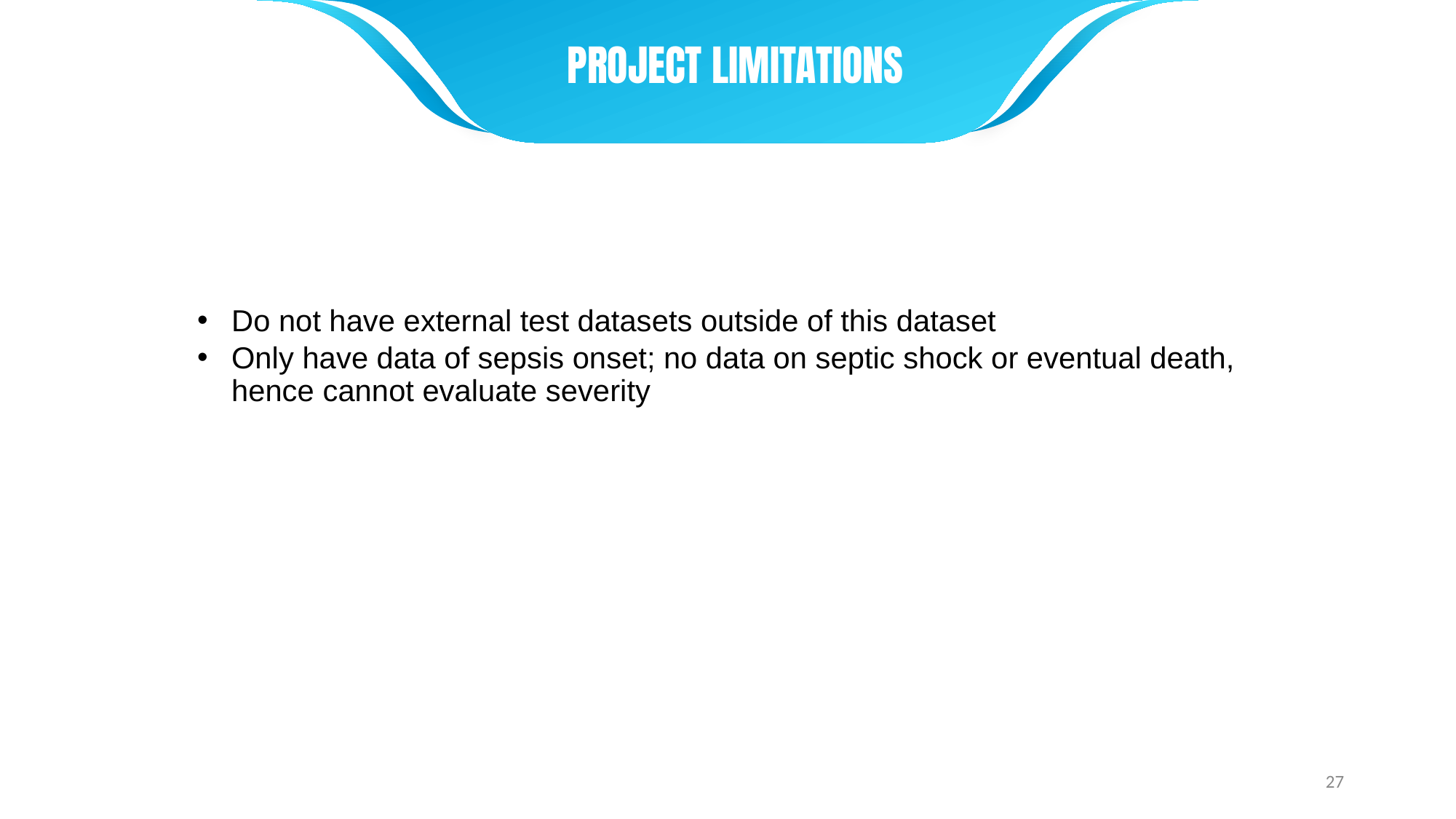

PROJECT LIMITATIONS

Do not have external test datasets outside of this dataset
Only have data of sepsis onset; no data on septic shock or eventual death, hence cannot evaluate severity

27